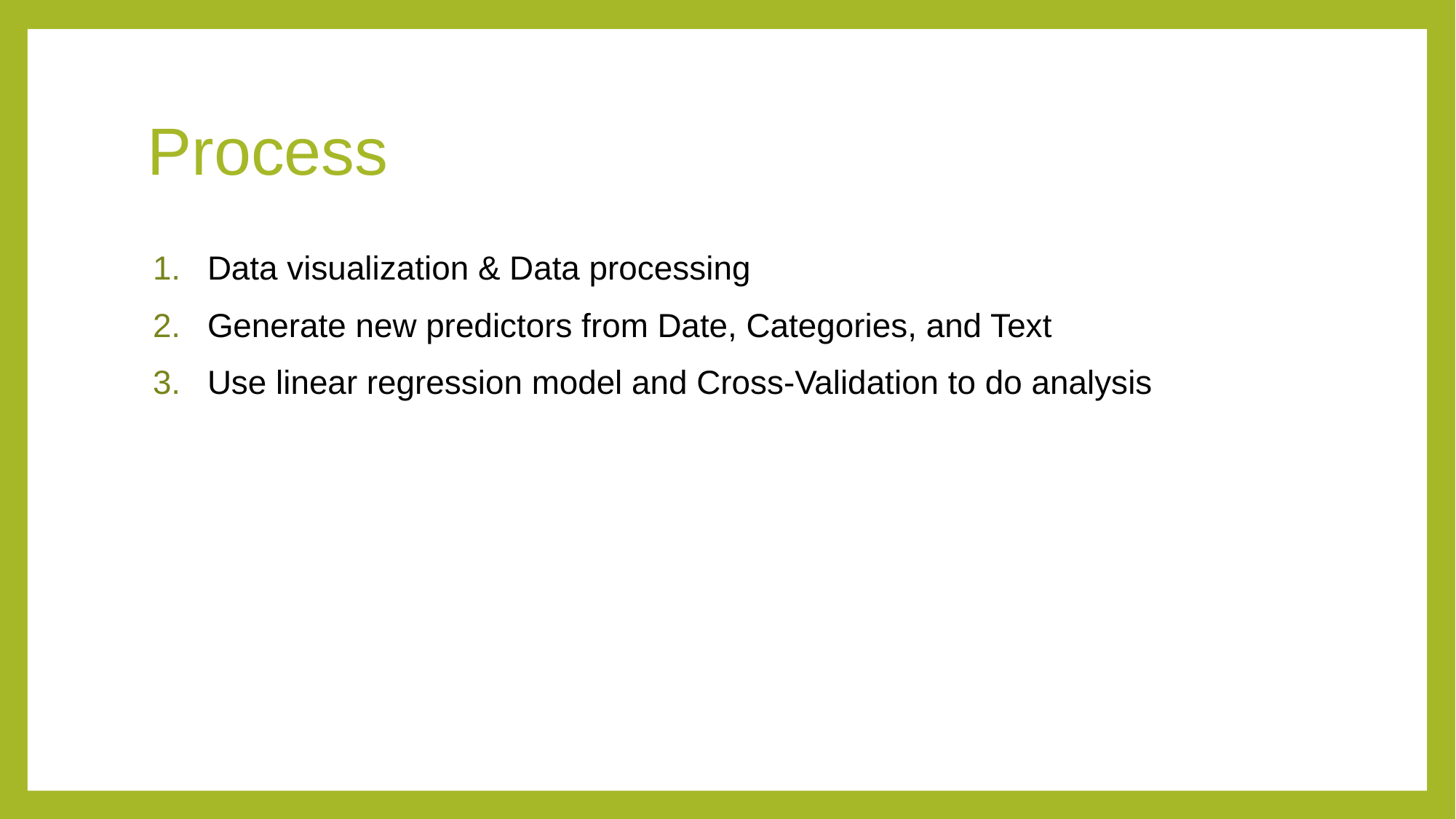

# Process
Data visualization & Data processing
Generate new predictors from Date, Categories, and Text
Use linear regression model and Cross-Validation to do analysis